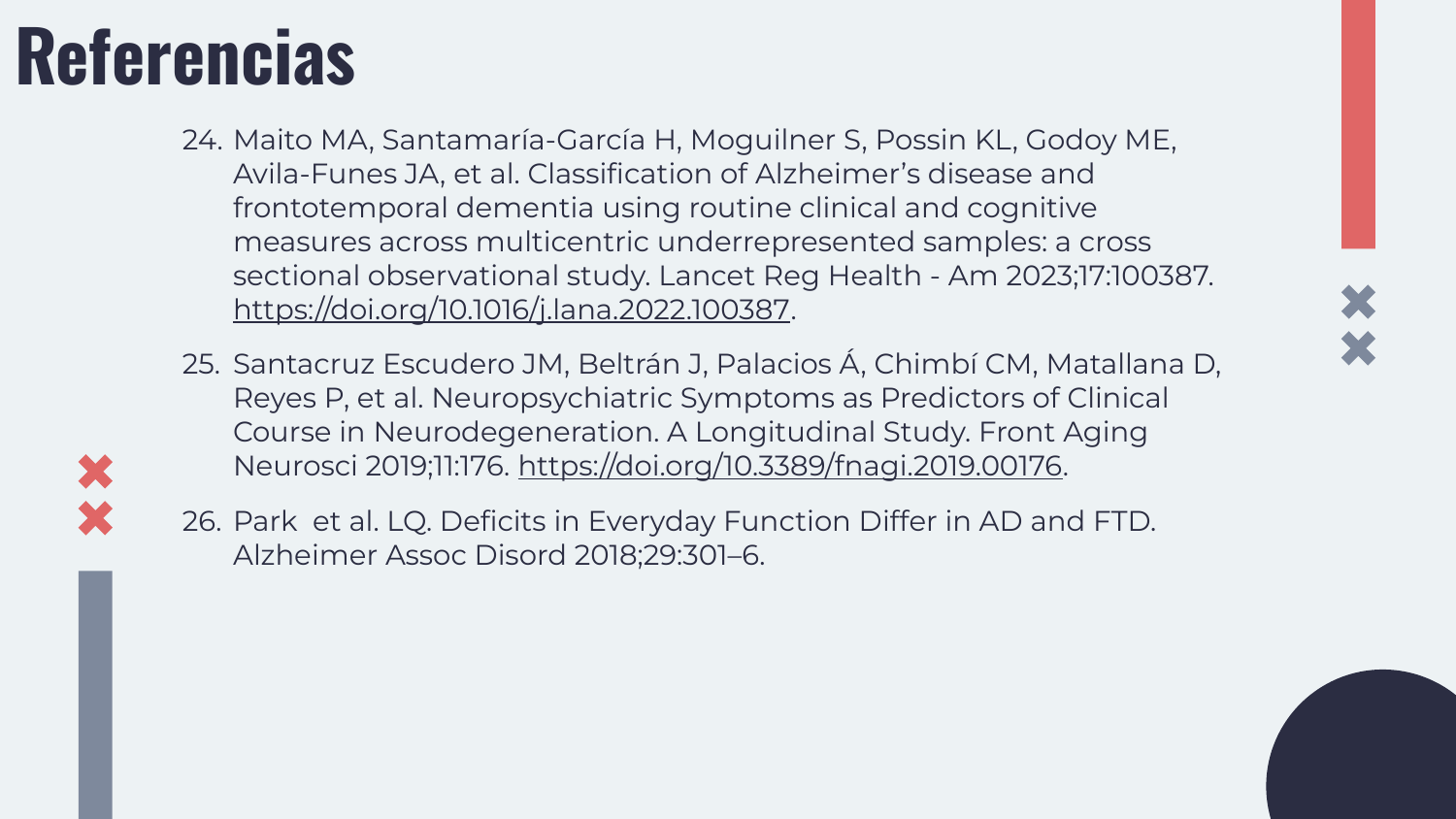

# Referencias
Maito MA, Santamaría-García H, Moguilner S, Possin KL, Godoy ME, Avila-Funes JA, et al. Classification of Alzheimer’s disease and frontotemporal dementia using routine clinical and cognitive measures across multicentric underrepresented samples: a cross sectional observational study. Lancet Reg Health - Am 2023;17:100387. https://doi.org/10.1016/j.lana.2022.100387.
Santacruz Escudero JM, Beltrán J, Palacios Á, Chimbí CM, Matallana D, Reyes P, et al. Neuropsychiatric Symptoms as Predictors of Clinical Course in Neurodegeneration. A Longitudinal Study. Front Aging Neurosci 2019;11:176. https://doi.org/10.3389/fnagi.2019.00176.
Park  et al. LQ. Deficits in Everyday Function Differ in AD and FTD. Alzheimer Assoc Disord 2018;29:301–6.